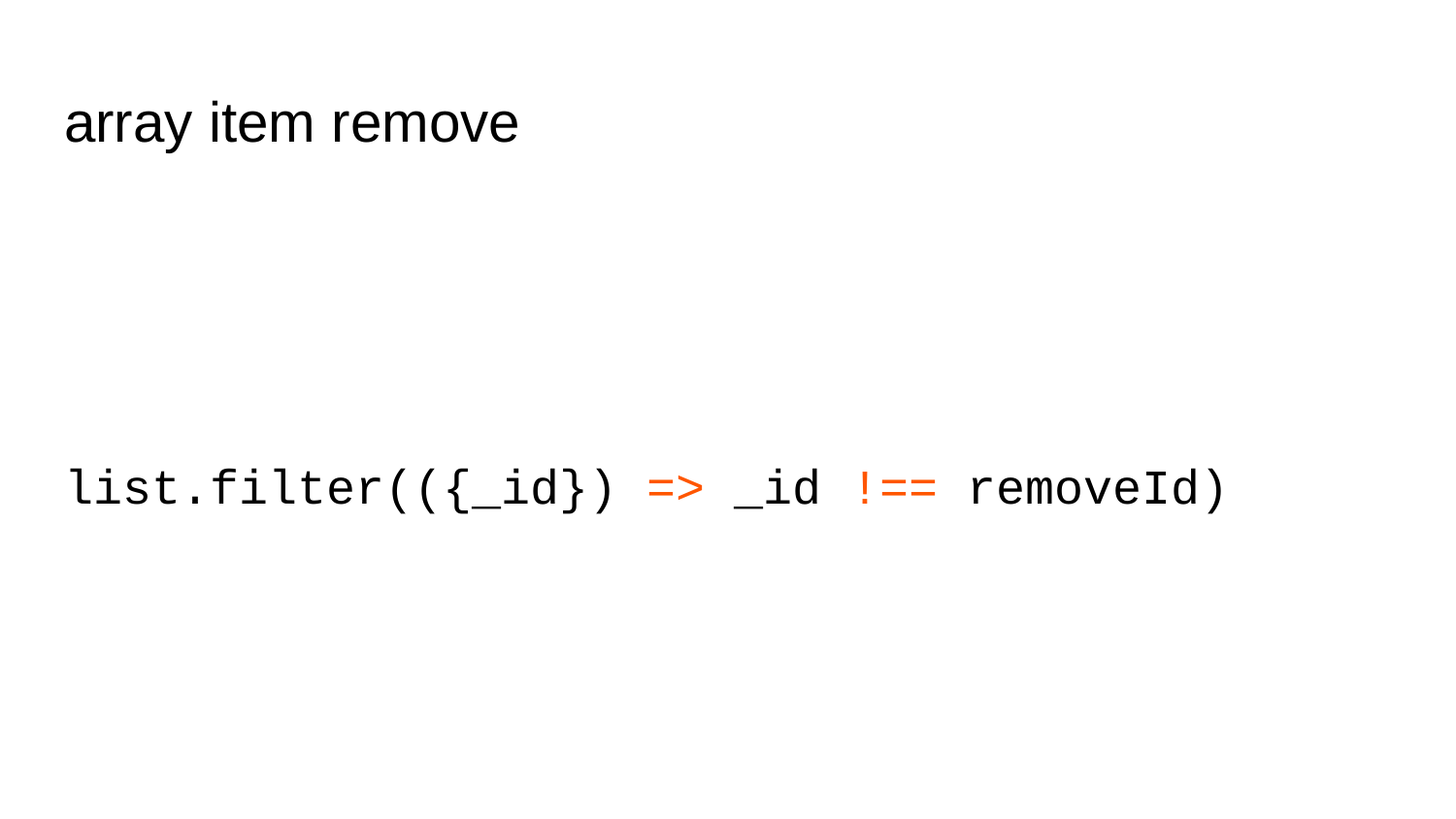

# array item remove
list.filter(({_id}) => _id !== removeId)